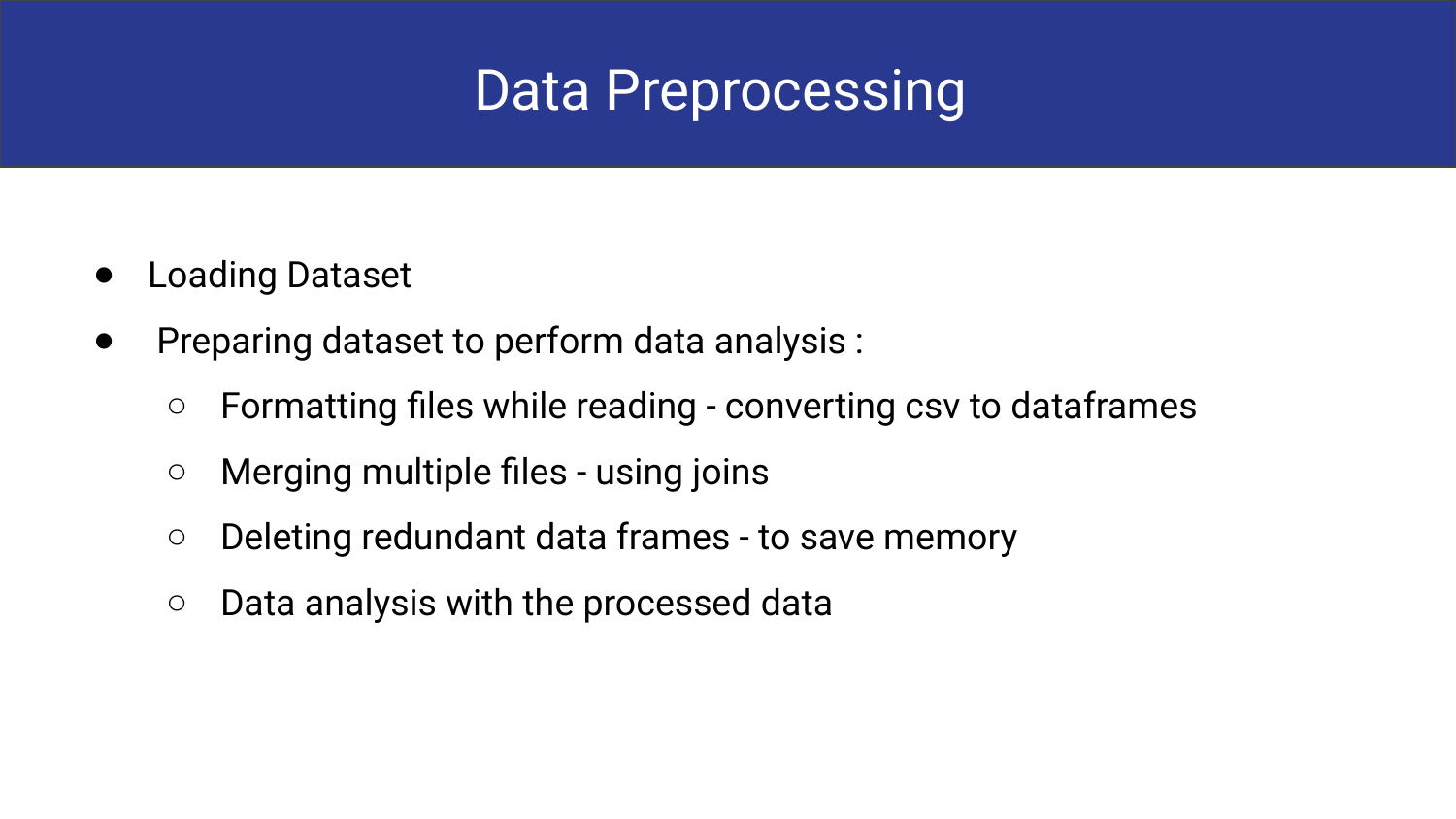

Data Preprocessing
Loading Dataset
 Preparing dataset to perform data analysis :
Formatting files while reading - converting csv to dataframes
Merging multiple files - using joins
Deleting redundant data frames - to save memory
Data analysis with the processed data